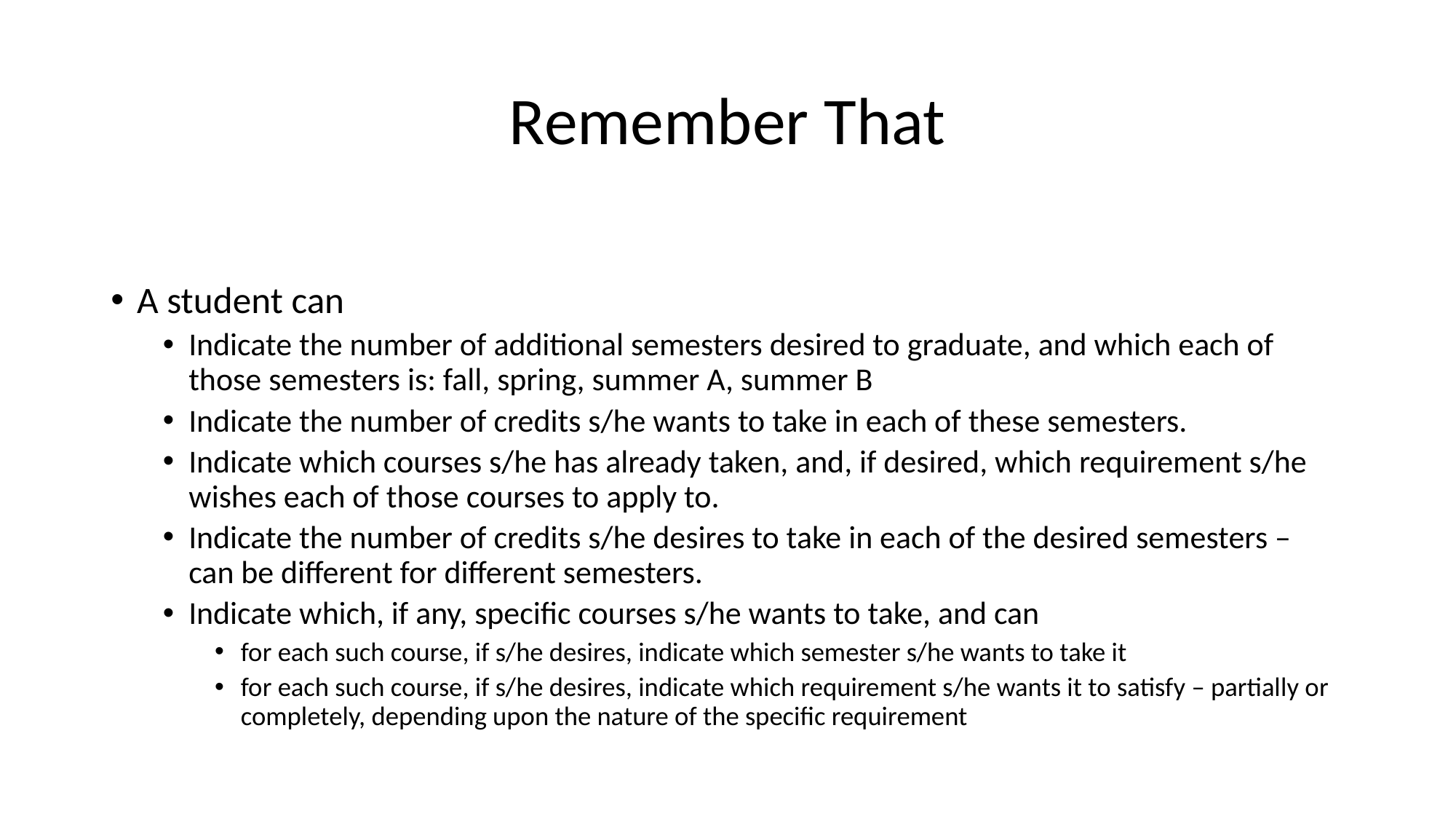

# Remember That

A student can
Indicate the number of additional semesters desired to graduate, and which each of those semesters is: fall, spring, summer A, summer B
Indicate the number of credits s/he wants to take in each of these semesters.
Indicate which courses s/he has already taken, and, if desired, which requirement s/he wishes each of those courses to apply to.
Indicate the number of credits s/he desires to take in each of the desired semesters – can be different for different semesters.
Indicate which, if any, specific courses s/he wants to take, and can
for each such course, if s/he desires, indicate which semester s/he wants to take it
for each such course, if s/he desires, indicate which requirement s/he wants it to satisfy – partially or completely, depending upon the nature of the specific requirement